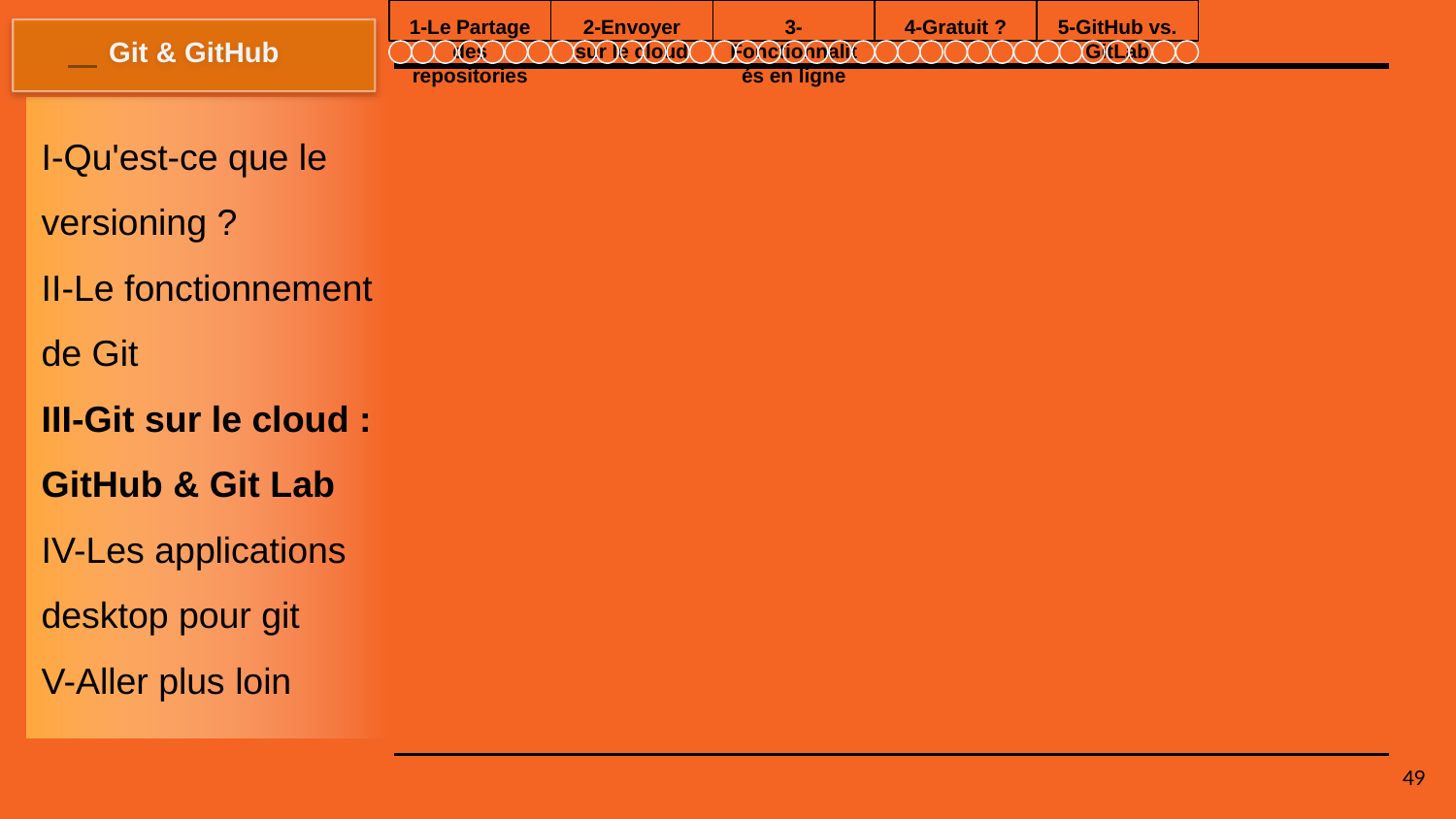

1-Le Partage des repositories
2-Envoyer sur le cloud
3-Fonctionnalités en ligne
4-Gratuit ?
5-GitHub vs. GitLab
Git & GitHub

#
I-Qu'est-ce que le versioning ?
II-Le fonctionnement de Git
III-Git sur le cloud : GitHub & Git Lab
IV-Les applications desktop pour git
V-Aller plus loin

49